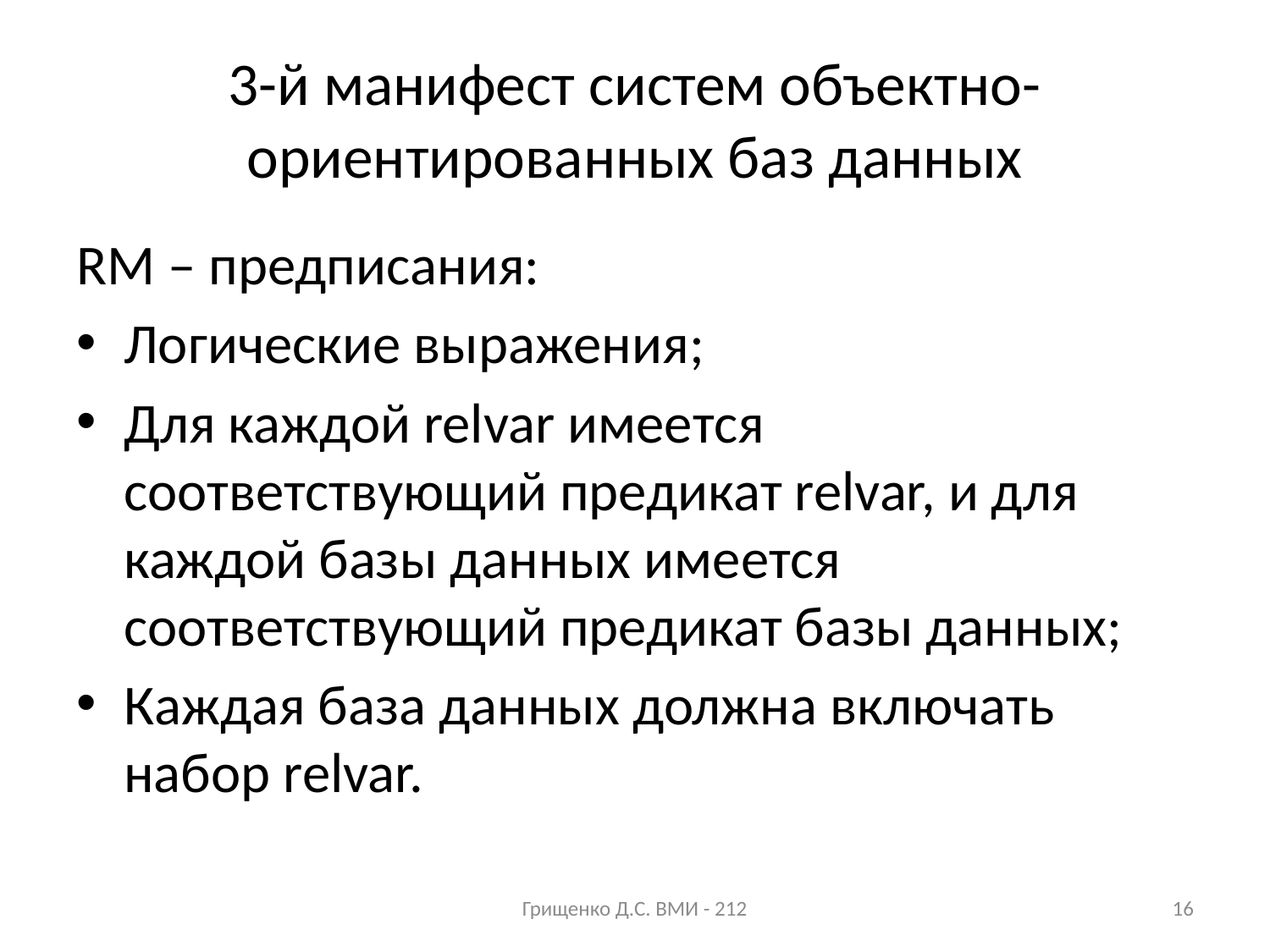

# 3-й манифест систем объектно-ориентированных баз данных
RM – предписания:
Логические выражения;
Для каждой relvar имеется соответствующий предикат relvar, и для каждой базы данных имеется соответствующий предикат базы данных;
Каждая база данных должна включать набор relvar.

Грищенко Д.С. ВМИ - 212
16